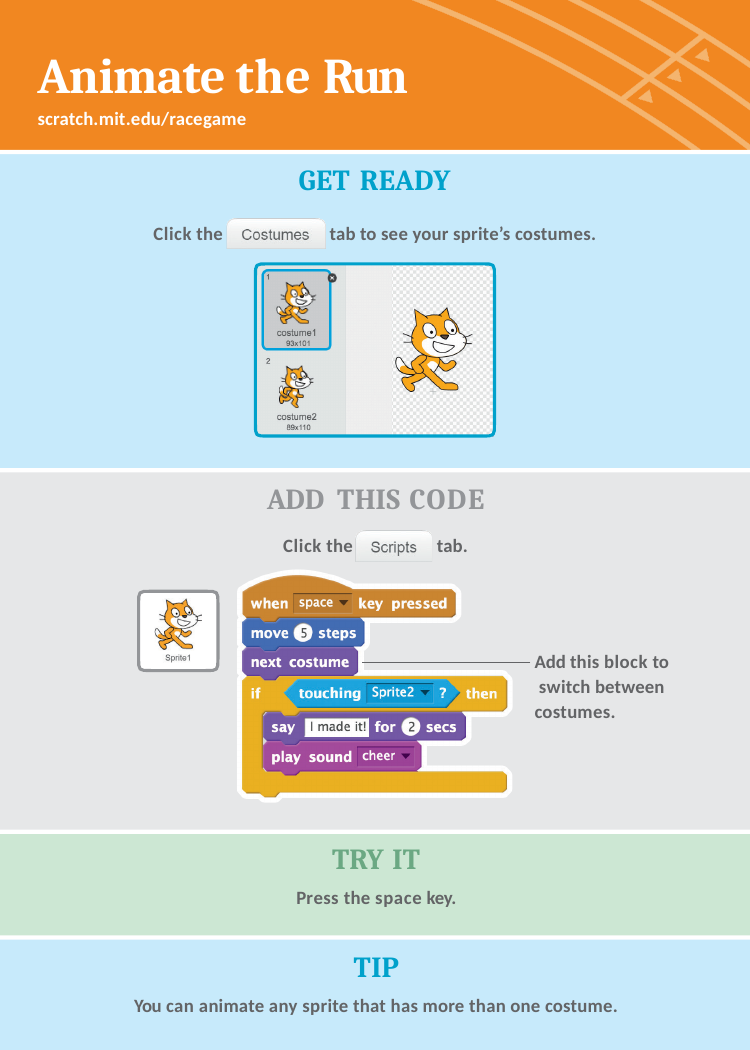

# Animate the Run
scratch.mit.edu/racegame

GET READY
tab to see your sprite’s costumes.

Click the

ADD  THIS CODE
Click the	tab.

Add this block to  switch between  costumes.

TRY IT
Press the space key.

TIP
You can animate any sprite that has more than one costume.